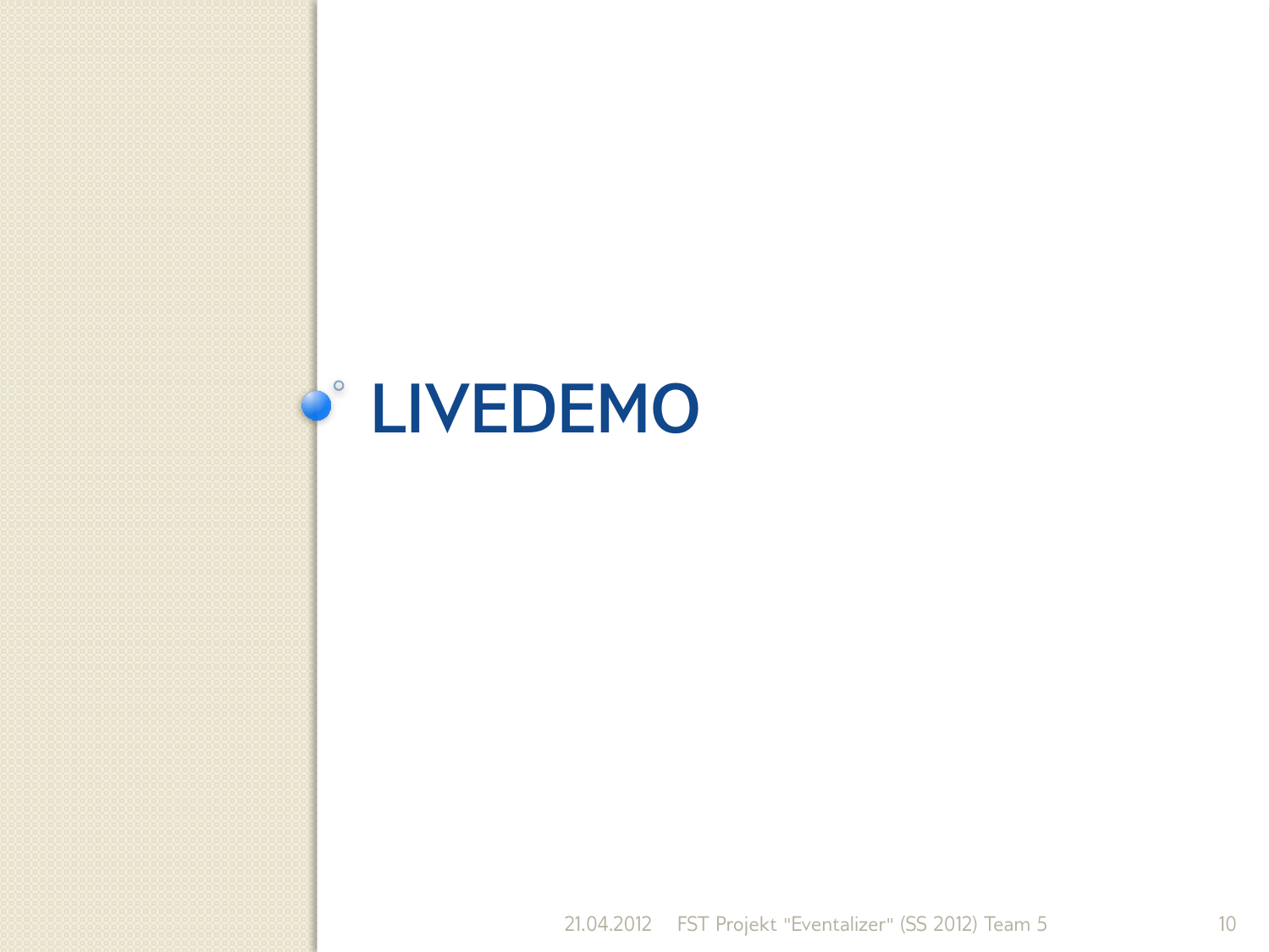

# LiveDemo
21.04.2012
FST Projekt "Eventalizer" (SS 2012) Team 5
10